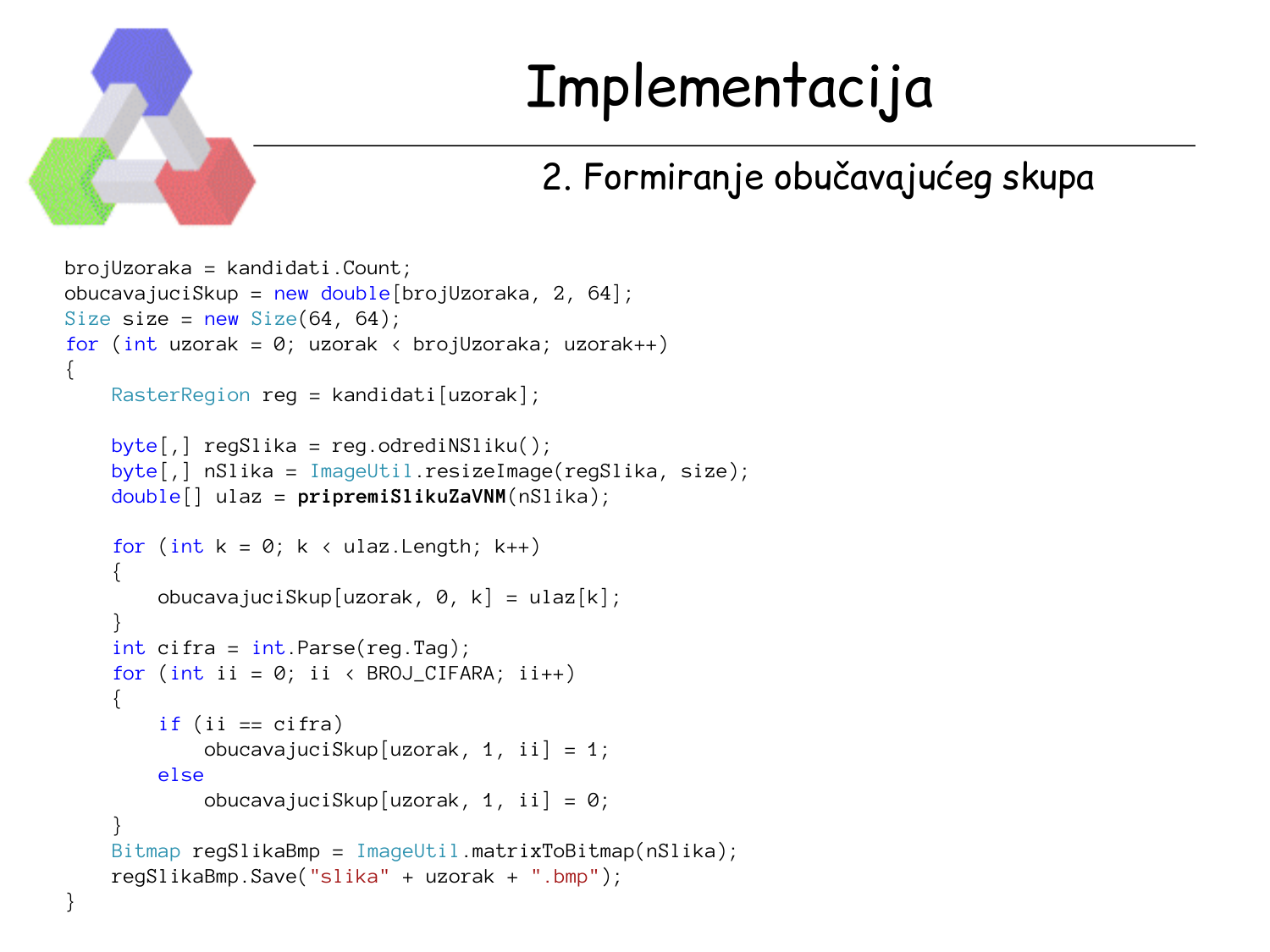

# Implementacija

2. Formiranje obučavajućeg skupa

brojUzoraka = kandidati.Count;
obucavajuciSkup = new double[brojUzoraka, 2, 64];
Size size = new Size(64, 64);
for (int uzorak = 0; uzorak < brojUzoraka; uzorak++)
{
    RasterRegion reg = kandidati[uzorak];

    byte[,] regSlika = reg.odrediNSliku();
    byte[,] nSlika = ImageUtil.resizeImage(regSlika, size);
    double[] ulaz = pripremiSlikuZaVNM(nSlika);

    for (int k = 0; k < ulaz.Length; k++)
    {
        obucavajuciSkup[uzorak, 0, k] = ulaz[k];
    }
    int cifra = int.Parse(reg.Tag);
    for (int ii = 0; ii < BROJ_CIFARA; ii++)
    {
        if (ii == cifra)
            obucavajuciSkup[uzorak, 1, ii] = 1;
        else
            obucavajuciSkup[uzorak, 1, ii] = 0;
    }
    Bitmap regSlikaBmp = ImageUtil.matrixToBitmap(nSlika);
    regSlikaBmp.Save("slika" + uzorak + ".bmp");
}